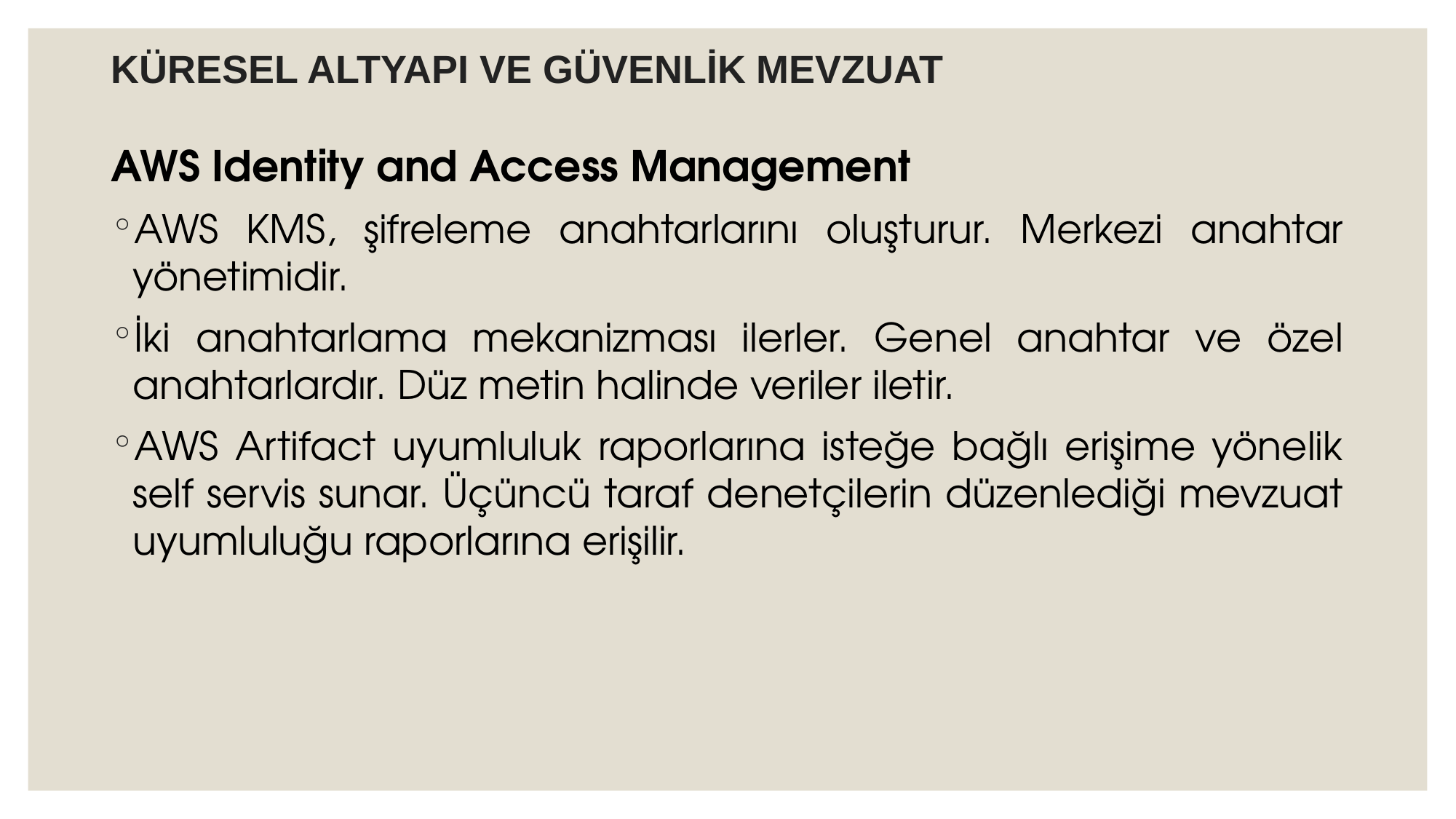

# KÜRESEL ALTYAPI VE GÜVENLİK MEVZUAT
AWS Identity and Access Management
AWS KMS, şifreleme anahtarlarını oluşturur. Merkezi anahtar yönetimidir.
İki anahtarlama mekanizması ilerler. Genel anahtar ve özel anahtarlardır. Düz metin halinde veriler iletir.
AWS Artifact uyumluluk raporlarına isteğe bağlı erişime yönelik self servis sunar. Üçüncü taraf denetçilerin düzenlediği mevzuat uyumluluğu raporlarına erişilir.